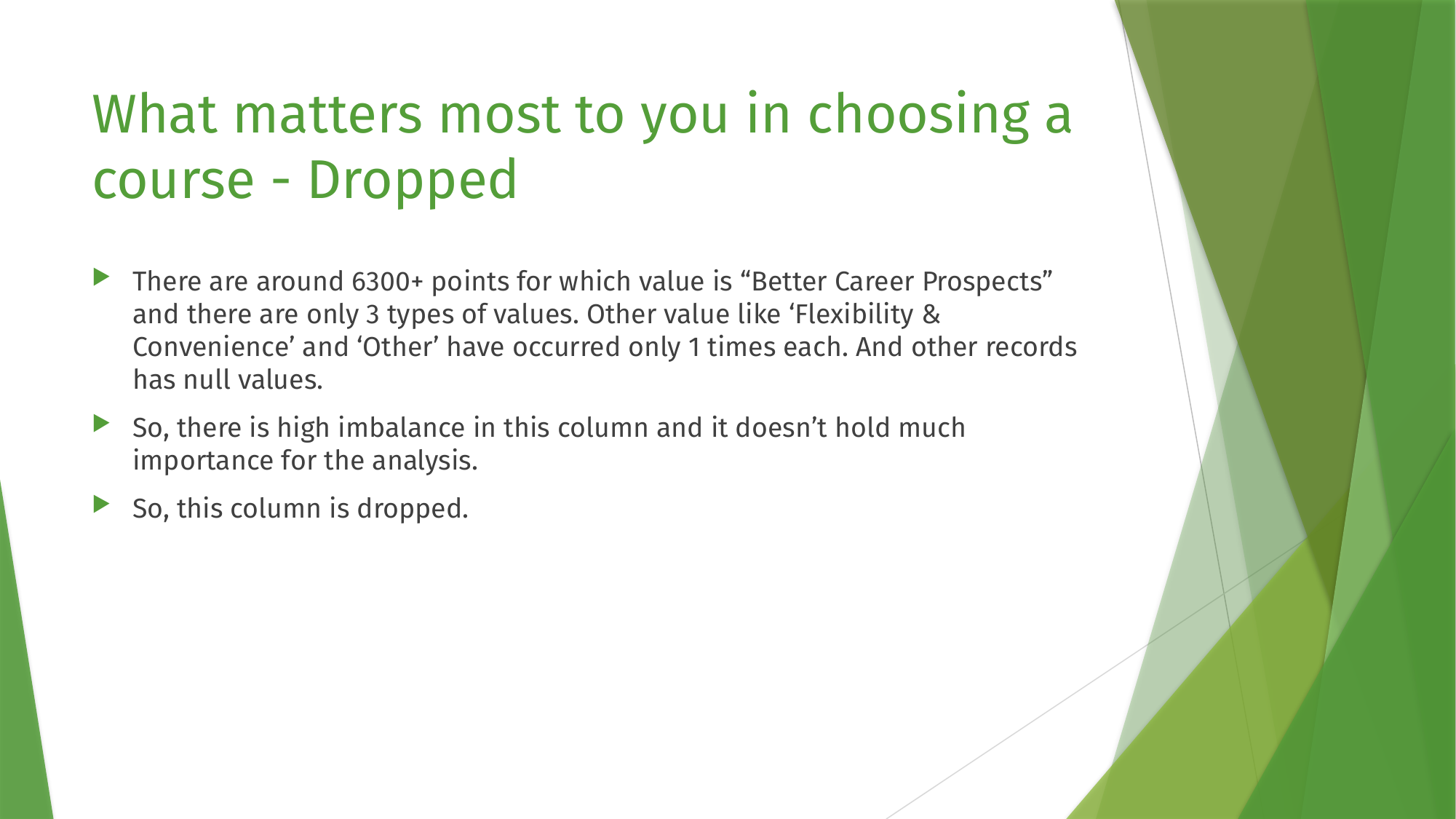

# What matters most to you in choosing a course - Dropped
There are around 6300+ points for which value is “Better Career Prospects” and there are only 3 types of values. Other value like ‘Flexibility & Convenience’ and ‘Other’ have occurred only 1 times each. And other records has null values.
So, there is high imbalance in this column and it doesn’t hold much importance for the analysis.
So, this column is dropped.